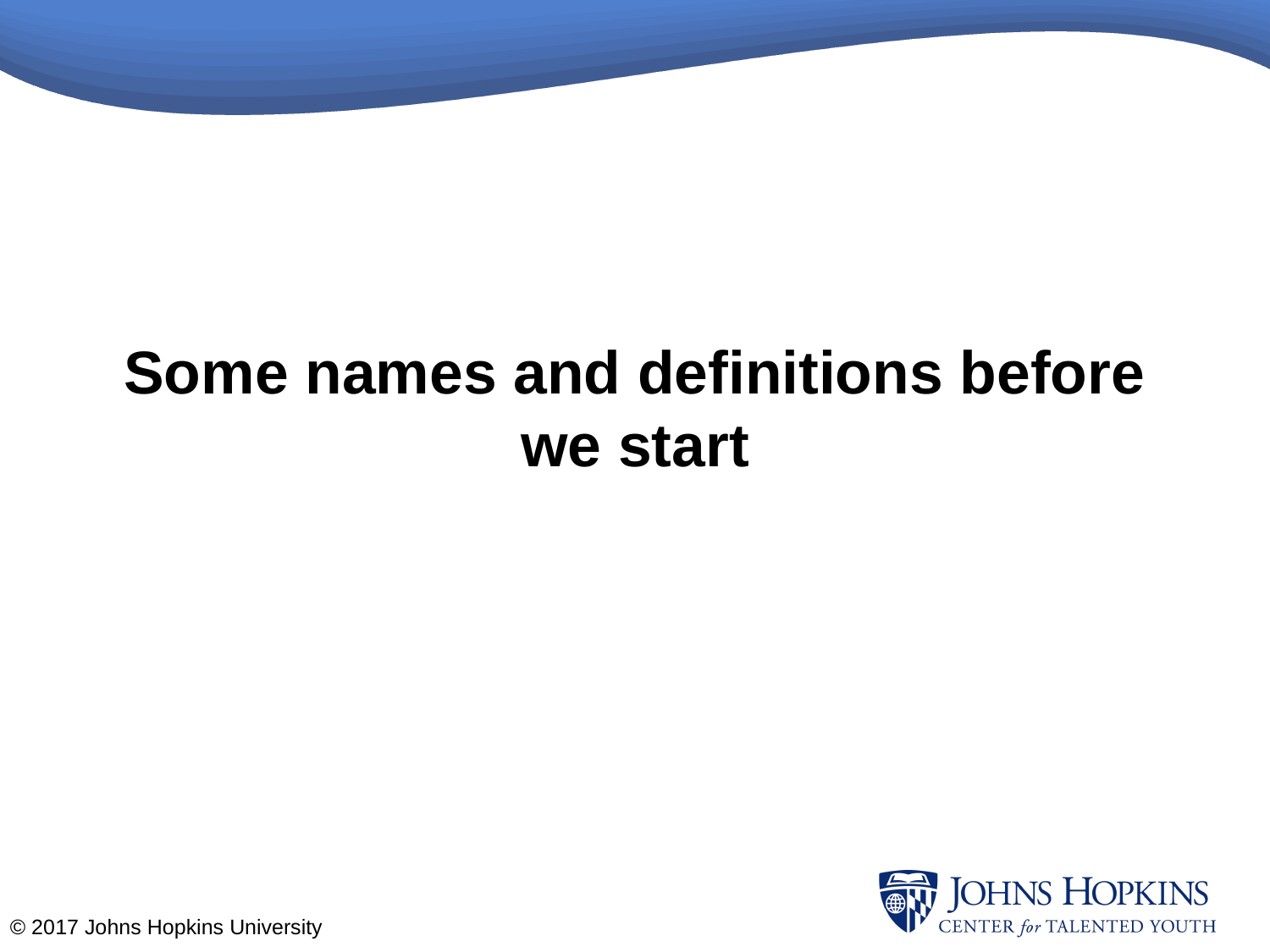

# Some names and definitions before we start